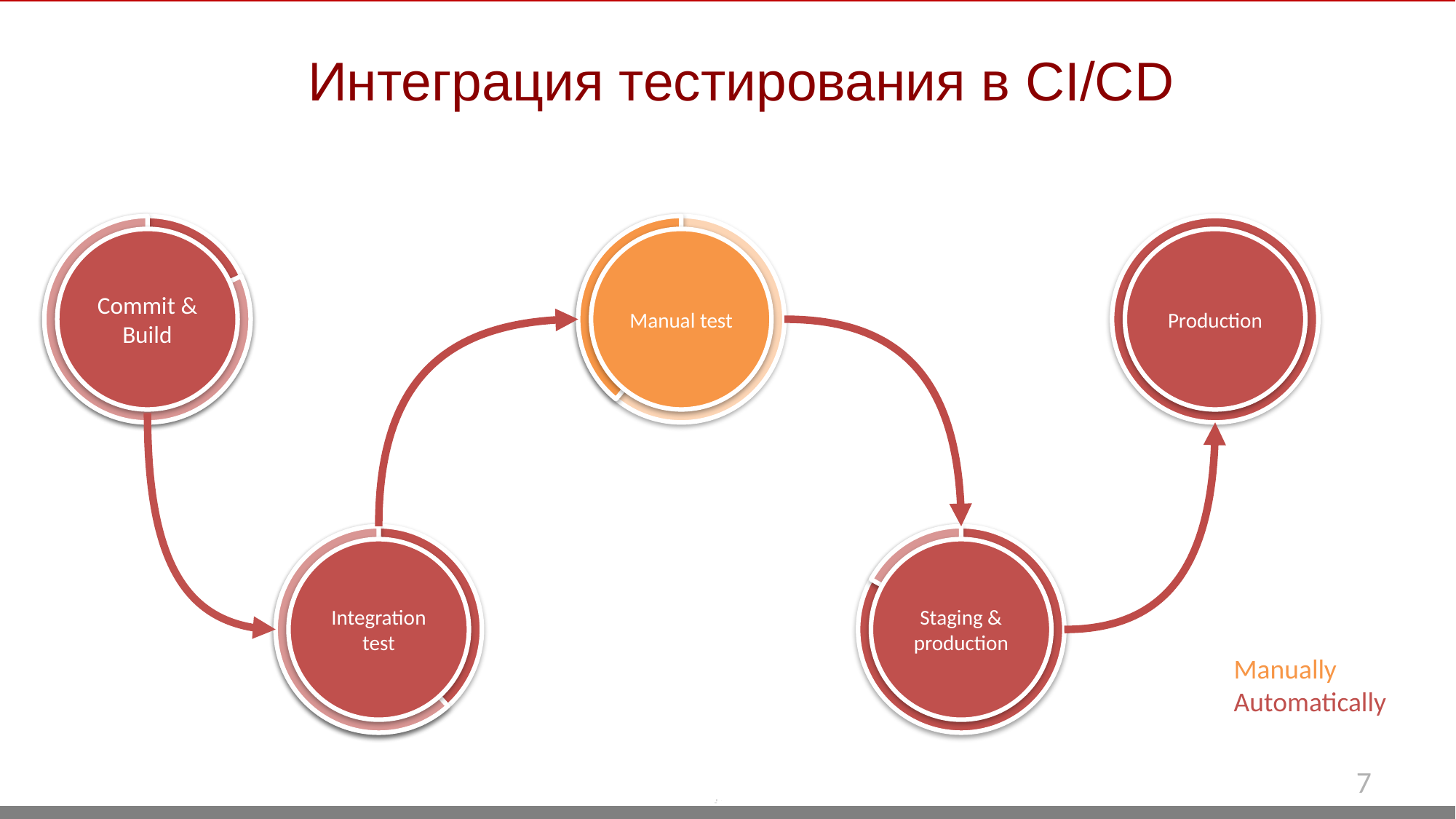

Интеграция тестирования в CI/CD

Commit & Build
Production
Manual test

Integration test
Staging & production
Manually
Automatically
7